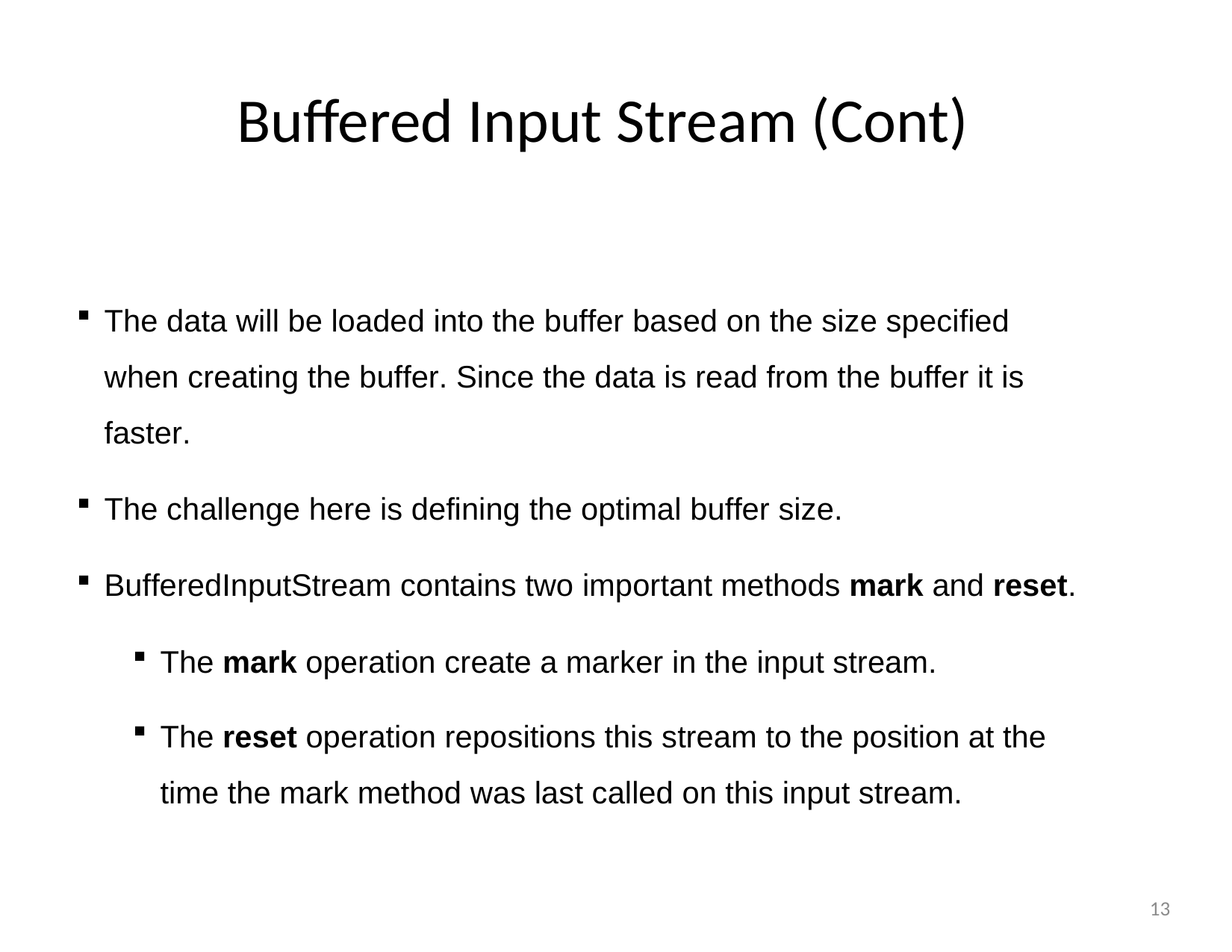

# Buffered Input Stream (Cont)
The data will be loaded into the buffer based on the size specified when creating the buffer. Since the data is read from the buffer it is faster.

The challenge here is defining the optimal buffer size.

BufferedInputStream contains two important methods mark and reset.

The mark operation create a marker in the input stream.
The reset operation repositions this stream to the position at the time the mark method was last called on this input stream.

13